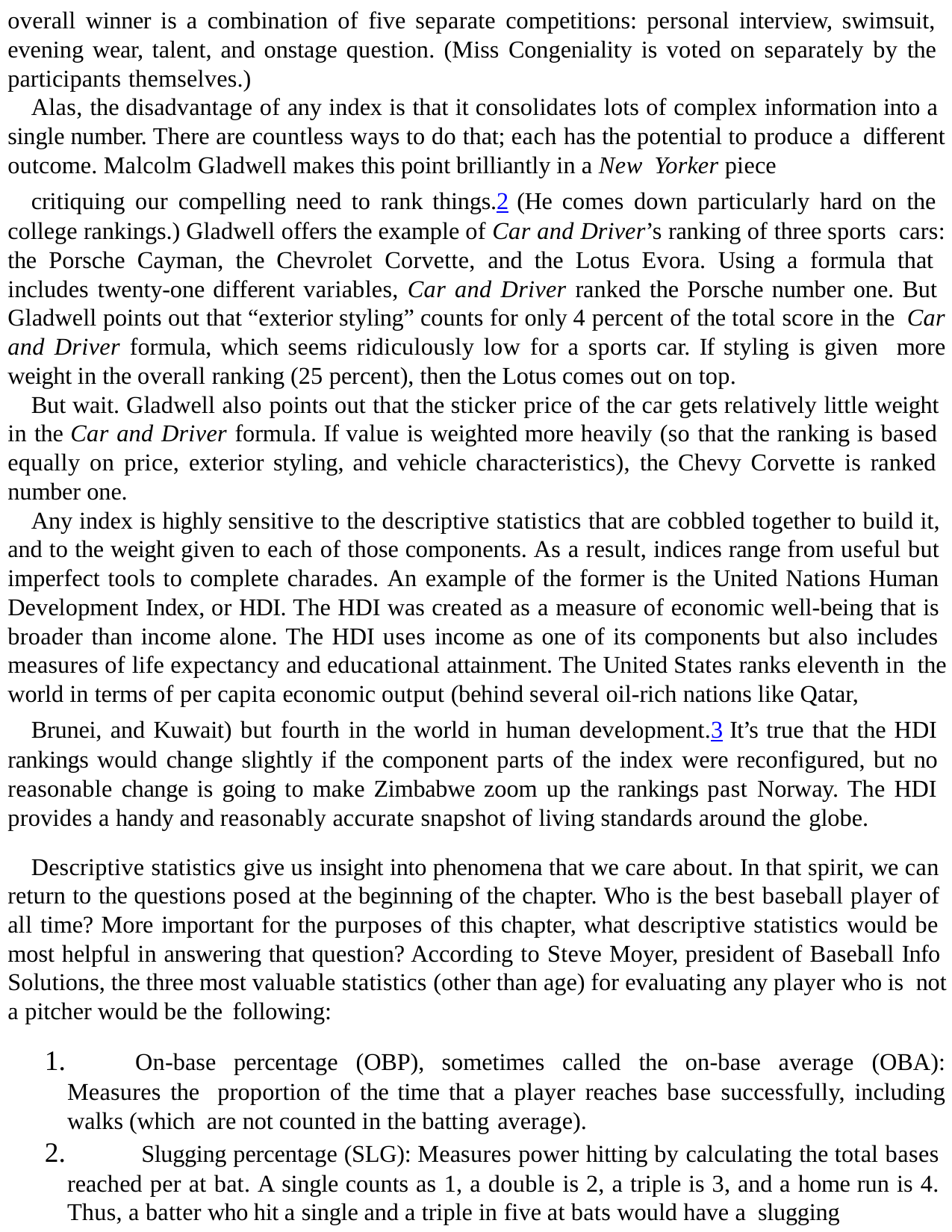

overall winner is a combination of five separate competitions: personal interview, swimsuit,  evening wear, talent, and onstage question. (Miss Congeniality is voted on separately by the  participants themselves.)
Alas, the disadvantage of any index is that it consolidates lots of complex information into a  single number. There are countless ways to do that; each has the potential to produce a  different outcome. Malcolm Gladwell makes this point brilliantly in a New Yorker piece
critiquing our compelling need to rank things.2 (He comes down particularly hard on the  college rankings.) Gladwell offers the example of Car and Driver’s ranking of three sports  cars: the Porsche Cayman, the Chevrolet Corvette, and the Lotus Evora. Using a formula that  includes twenty-one different variables, Car and Driver ranked the Porsche number one. But  Gladwell points out that “exterior styling” counts for only 4 percent of the total score in the  Car and Driver formula, which seems ridiculously low for a sports car. If styling is given  more weight in the overall ranking (25 percent), then the Lotus comes out on top.
But wait. Gladwell also points out that the sticker price of the car gets relatively little weight  in the Car and Driver formula. If value is weighted more heavily (so that the ranking is based  equally on price, exterior styling, and vehicle characteristics), the Chevy Corvette is ranked  number one.
Any index is highly sensitive to the descriptive statistics that are cobbled together to build it,  and to the weight given to each of those components. As a result, indices range from useful but  imperfect tools to complete charades. An example of the former is the United Nations Human  Development Index, or HDI. The HDI was created as a measure of economic well-being that is  broader than income alone. The HDI uses income as one of its components but also includes  measures of life expectancy and educational attainment. The United States ranks eleventh in  the world in terms of per capita economic output (behind several oil-rich nations like Qatar,
Brunei, and Kuwait) but fourth in the world in human development.3 It’s true that the HDI  rankings would change slightly if the component parts of the index were reconfigured, but no  reasonable change is going to make Zimbabwe zoom up the rankings past Norway. The HDI  provides a handy and reasonably accurate snapshot of living standards around the globe.
Descriptive statistics give us insight into phenomena that we care about. In that spirit, we can  return to the questions posed at the beginning of the chapter. Who is the best baseball player of  all time? More important for the purposes of this chapter, what descriptive statistics would be  most helpful in answering that question? According to Steve Moyer, president of Baseball Info  Solutions, the three most valuable statistics (other than age) for evaluating any player who is  not a pitcher would be the following:
	On-base percentage (OBP), sometimes called the on-base average (OBA): Measures the  proportion of the time that a player reaches base successfully, including walks (which  are not counted in the batting average).
	Slugging percentage (SLG): Measures power hitting by calculating the total bases  reached per at bat. A single counts as 1, a double is 2, a triple is 3, and a home run is 4.  Thus, a batter who hit a single and a triple in five at bats would have a slugging